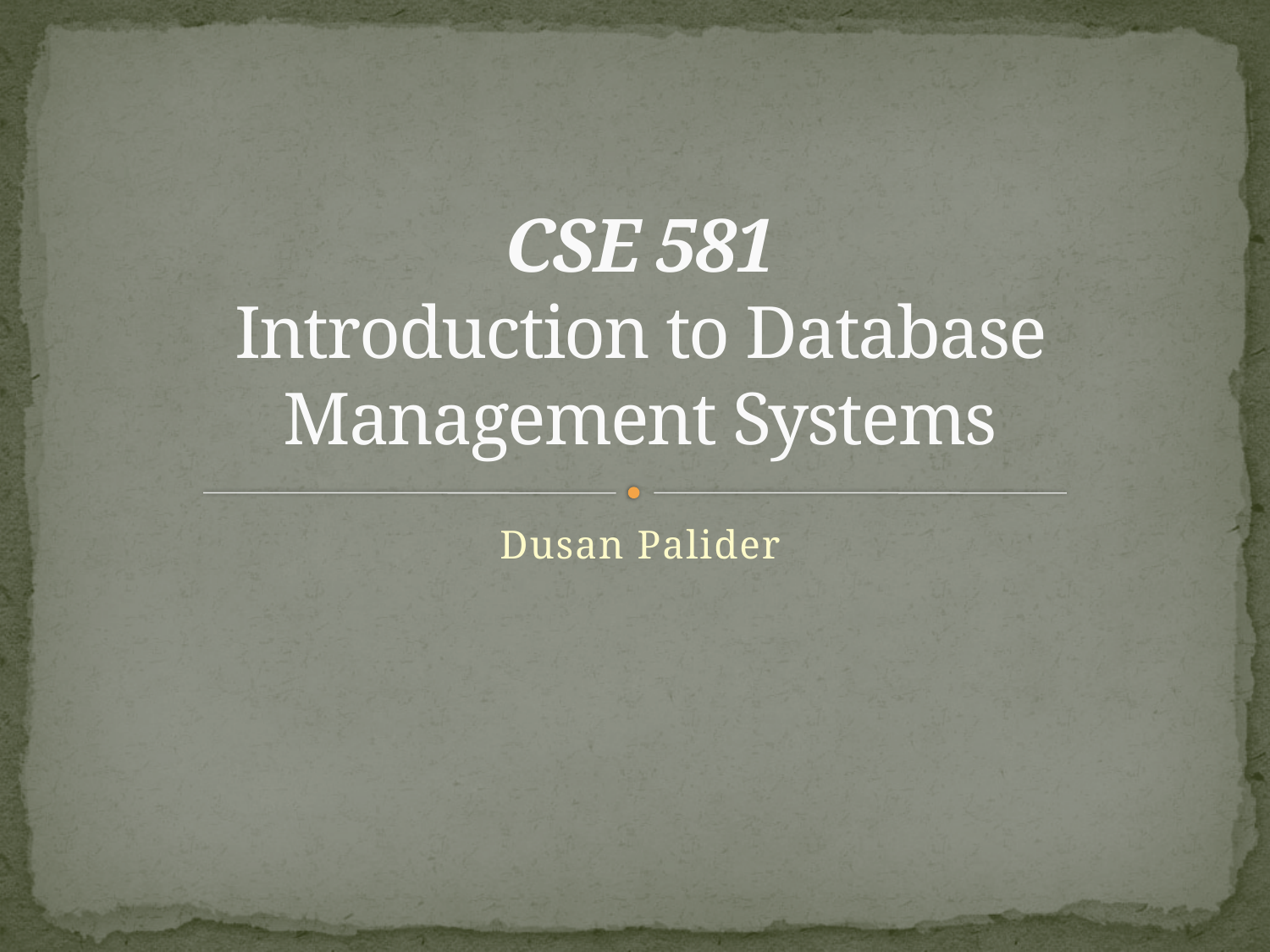

# CSE 581 Introduction to Database Management Systems
Dusan Palider